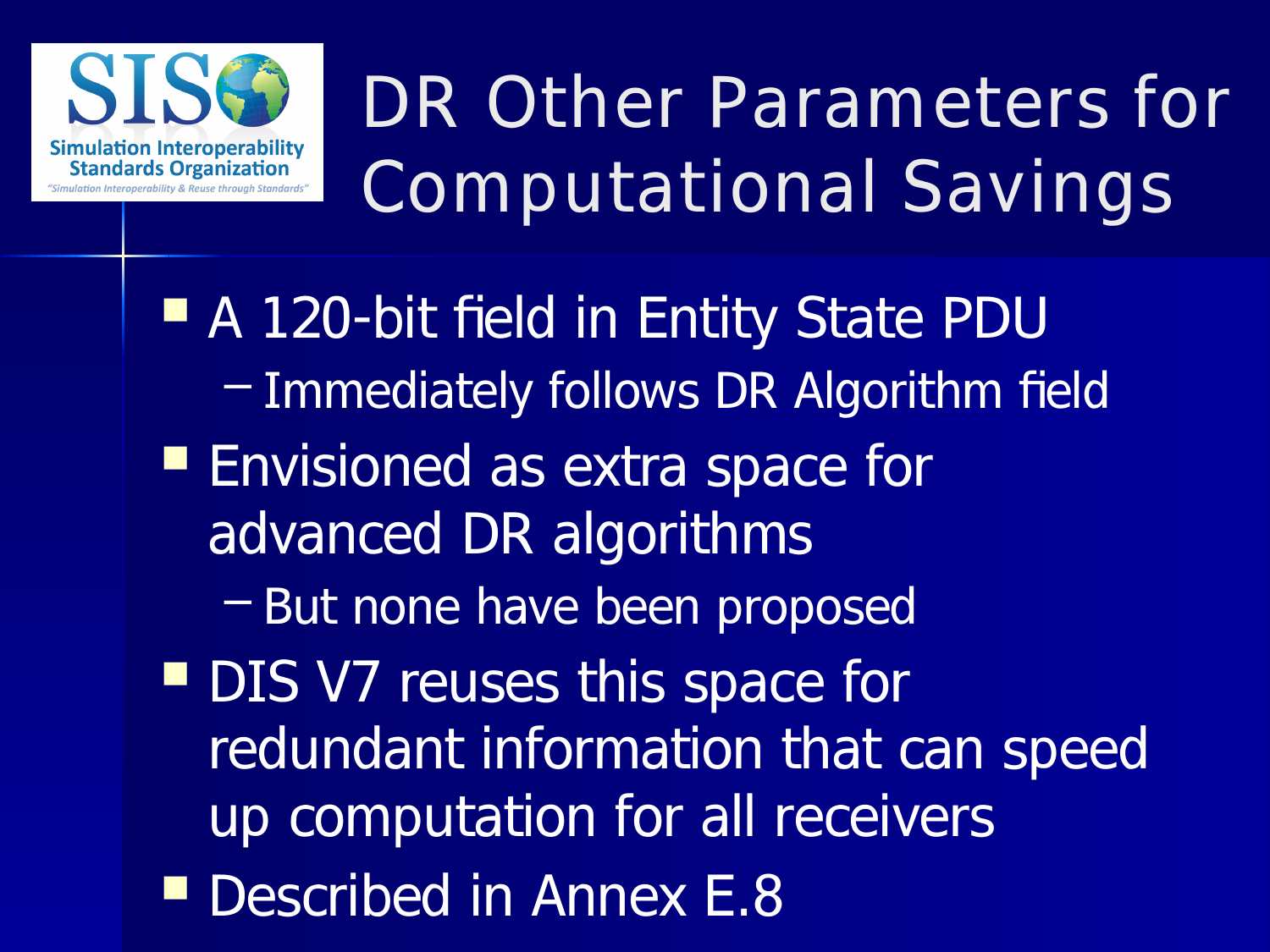

DR Other Parameters for Computational Savings
A 120-bit field in Entity State PDU
Immediately follows DR Algorithm field
Envisioned as extra space for advanced DR algorithms
But none have been proposed
DIS V7 reuses this space for redundant information that can speed up computation for all receivers
Described in Annex E.8